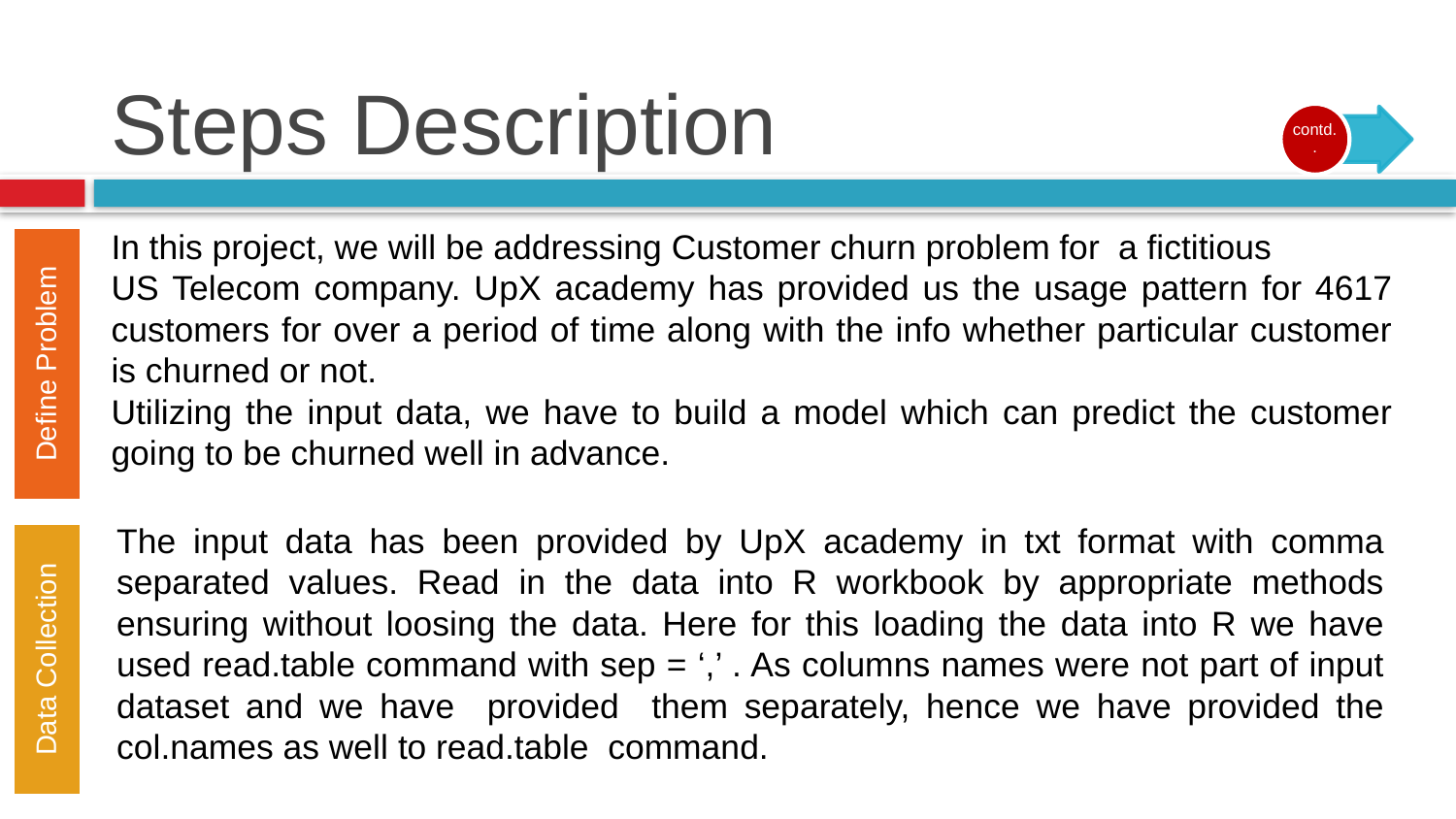

# Steps Description
contd..
In this project, we will be addressing Customer churn problem for  a fictitious
US Telecom company. UpX academy has provided us the usage pattern for 4617 customers for over a period of time along with the info whether particular customer is churned or not.
Utilizing the input data, we have to build a model which can predict the customer going to be churned well in advance.
Define Problem

The input data has been provided by UpX academy in txt format with comma separated values. Read in the data into R workbook by appropriate methods ensuring without loosing the data. Here for this loading the data into R we have used read.table command with sep = ‘,’ . As columns names were not part of input dataset and we have  provided  them separately, hence we have provided the col.names as well to read.table  command.

Data Collection